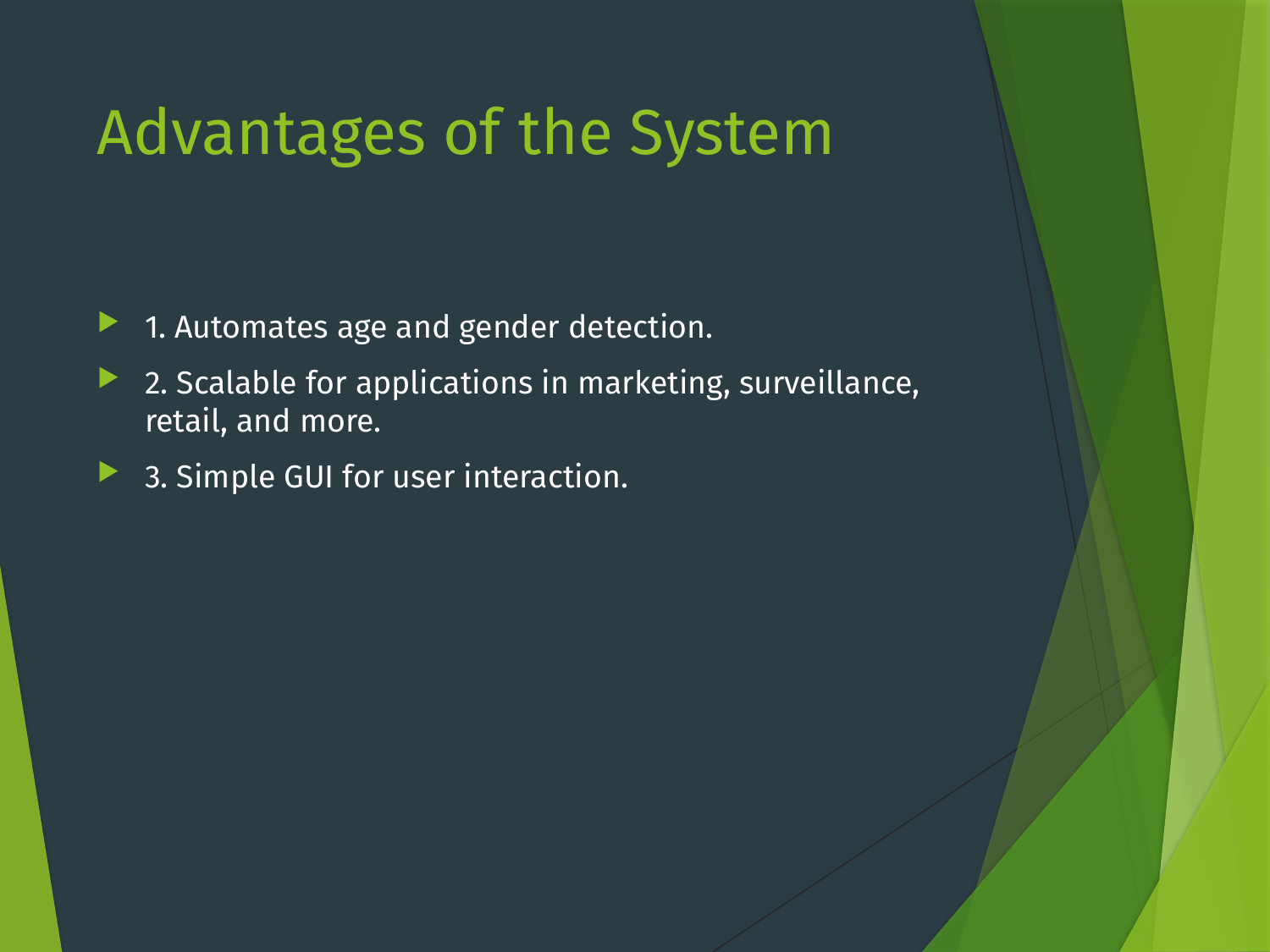

# Advantages of the System
1. Automates age and gender detection.
2. Scalable for applications in marketing, surveillance, retail, and more.
3. Simple GUI for user interaction.